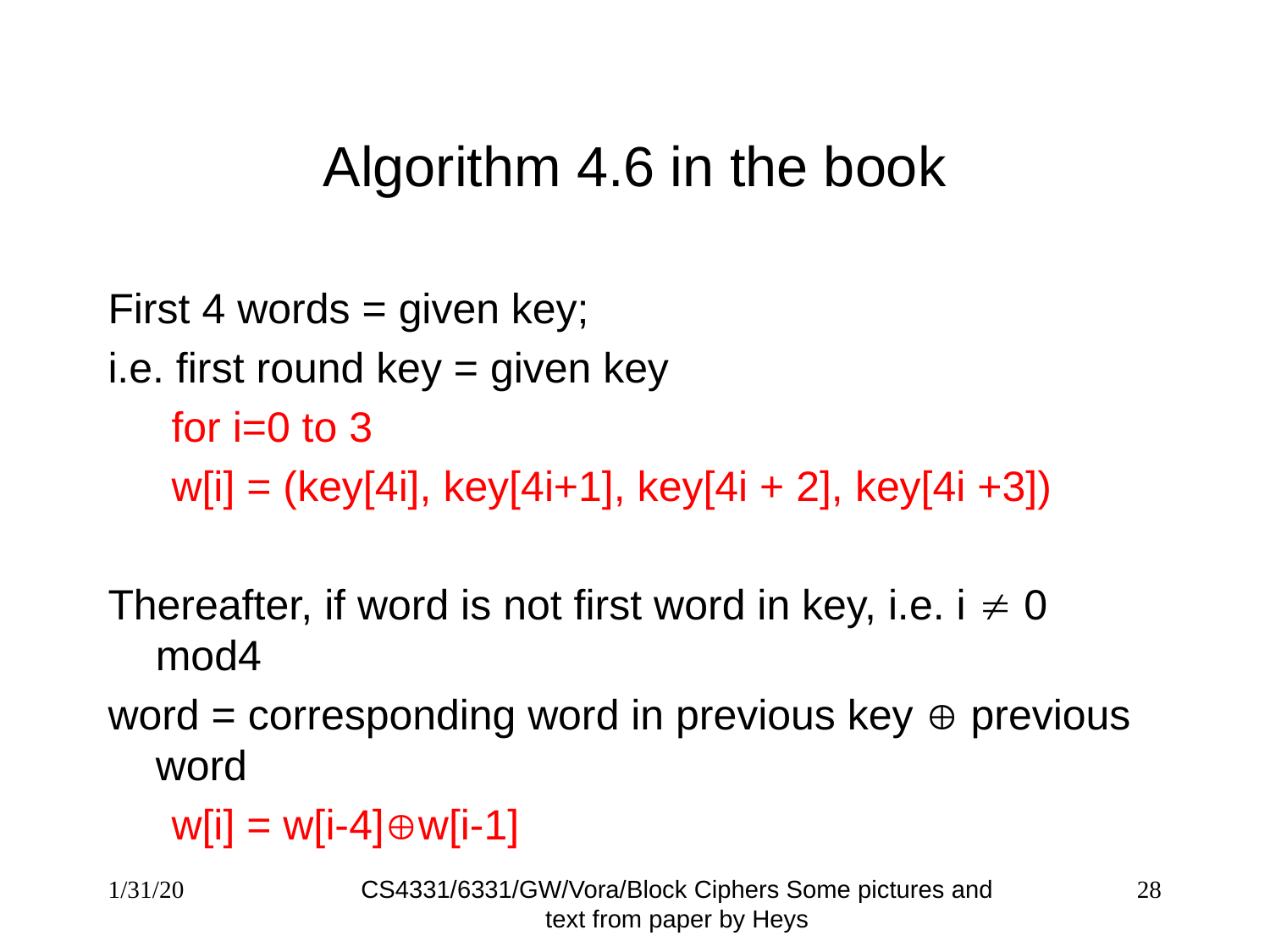

# Algorithm 4.6 in the book
First 4 words = given key;
i.e. first round key = given key
for i=0 to 3
w[i] = (key[4i], key[4i+1], key[4i + 2], key[4i +3])

Thereafter, if word is not first word in key, i.e. i ≠ 0 mod4
word = corresponding word in previous key ⊕ previous word
w[i] = w[i-4]⊕w[i-1]

CS4331/6331/GW/Vora/Block Ciphers Some pictures and text from paper by Heys
1/31/20
28